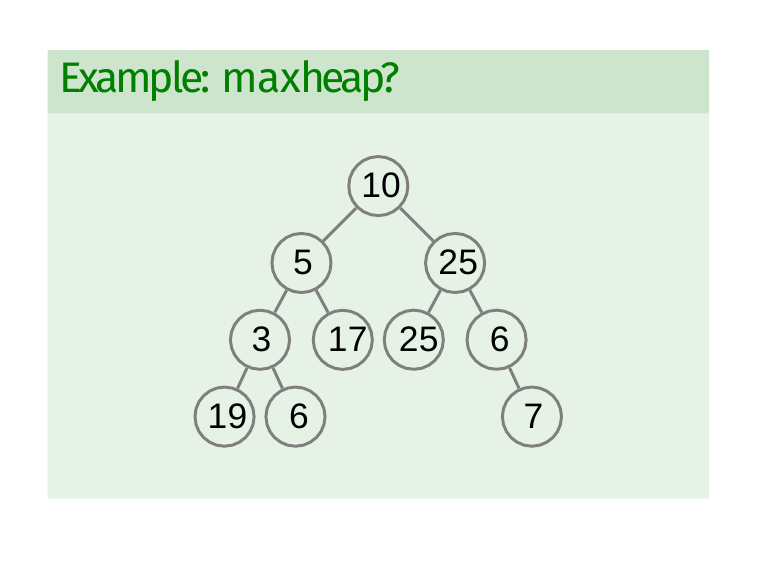

# Example: maxheap?

10

5
25

3	17	25	6

19	6
7